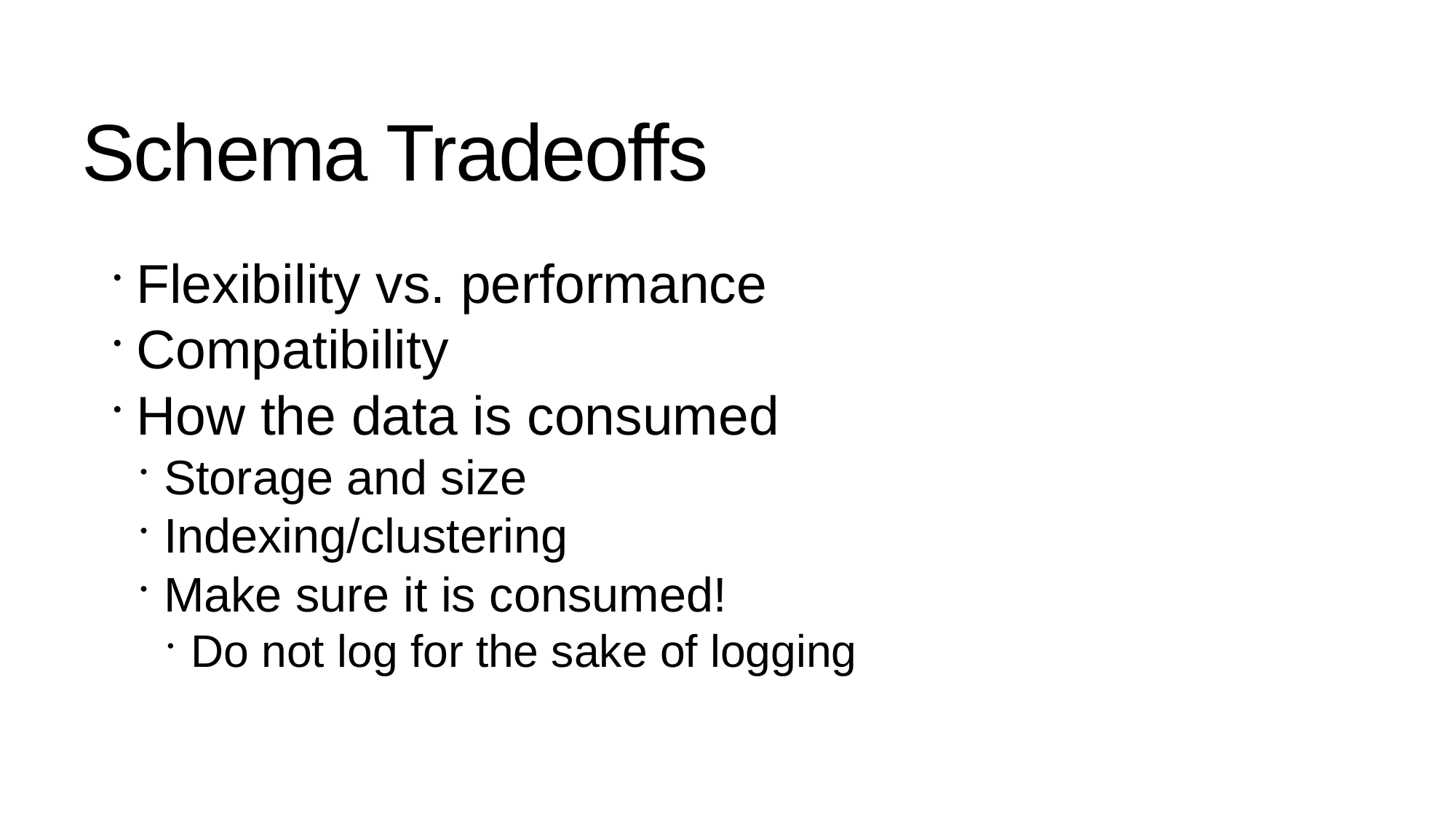

Schema Tradeoffs
Flexibility vs. performance
Compatibility
How the data is consumed
Storage and size
Indexing/clustering
Make sure it is consumed!
Do not log for the sake of logging